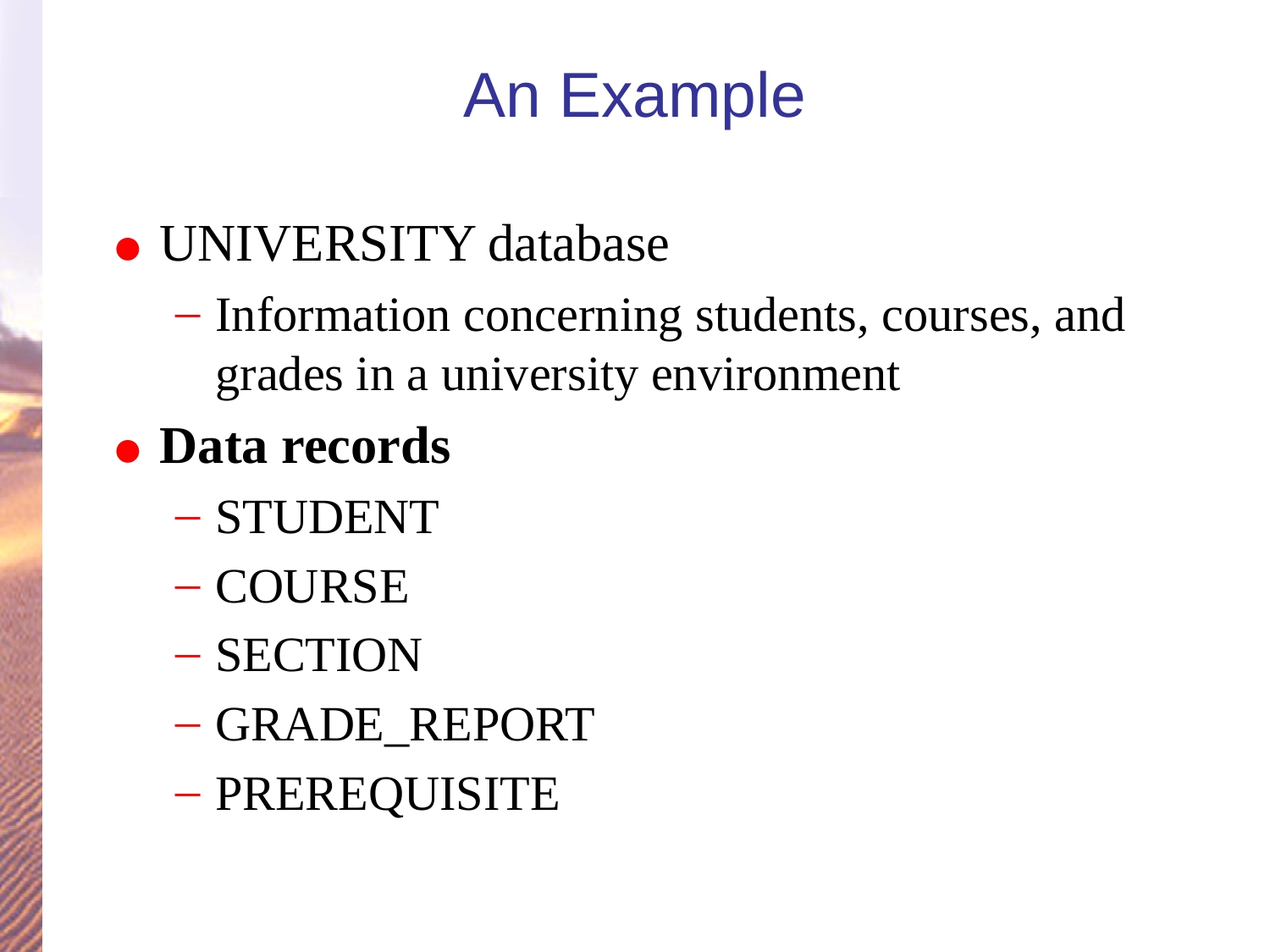

# An Example
UNIVERSITY database
Information concerning students, courses, and grades in a university environment
Data records
STUDENT
COURSE
SECTION
GRADE_REPORT
PREREQUISITE